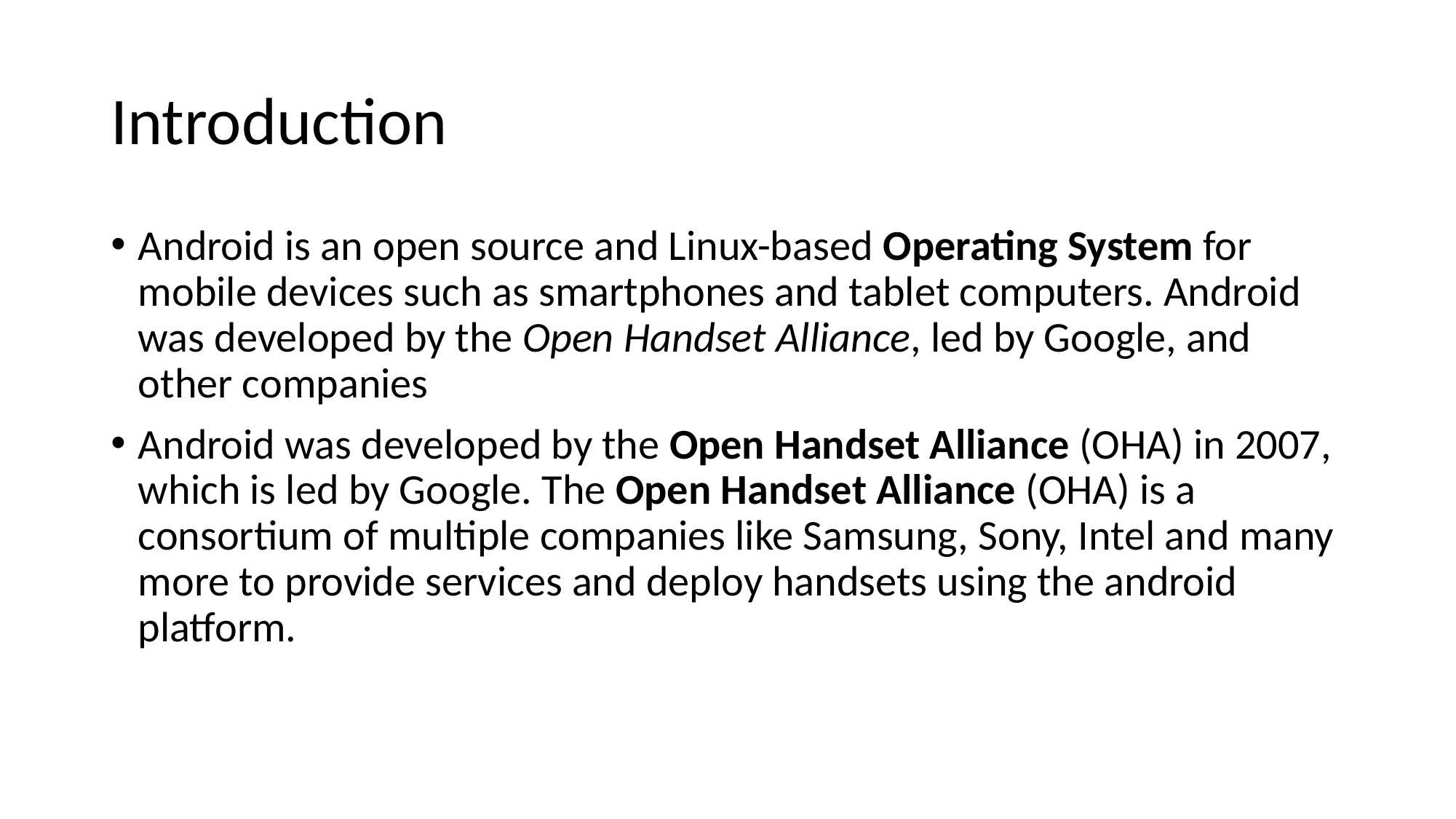

# Introduction
Android is an open source and Linux-based Operating System for mobile devices such as smartphones and tablet computers. Android was developed by the Open Handset Alliance, led by Google, and other companies
Android was developed by the Open Handset Alliance (OHA) in 2007, which is led by Google. The Open Handset Alliance (OHA) is a consortium of multiple companies like Samsung, Sony, Intel and many more to provide services and deploy handsets using the android platform.